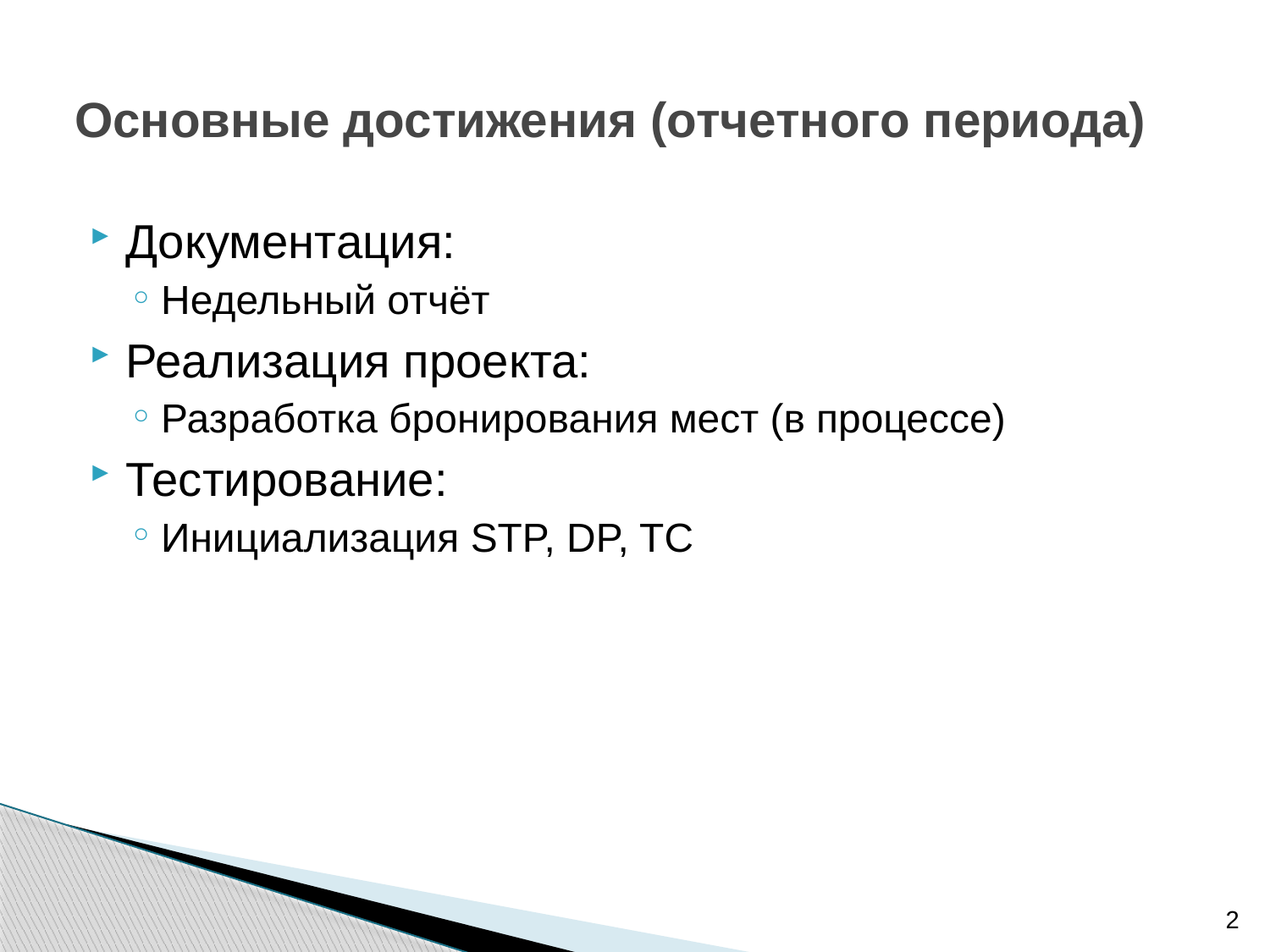

# Основные достижения (отчетного периода)
Документация:
Недельный отчёт
Реализация проекта:
Разработка бронирования мест (в процессе)
Тестирование:
Инициализация STP, DP, TC
2